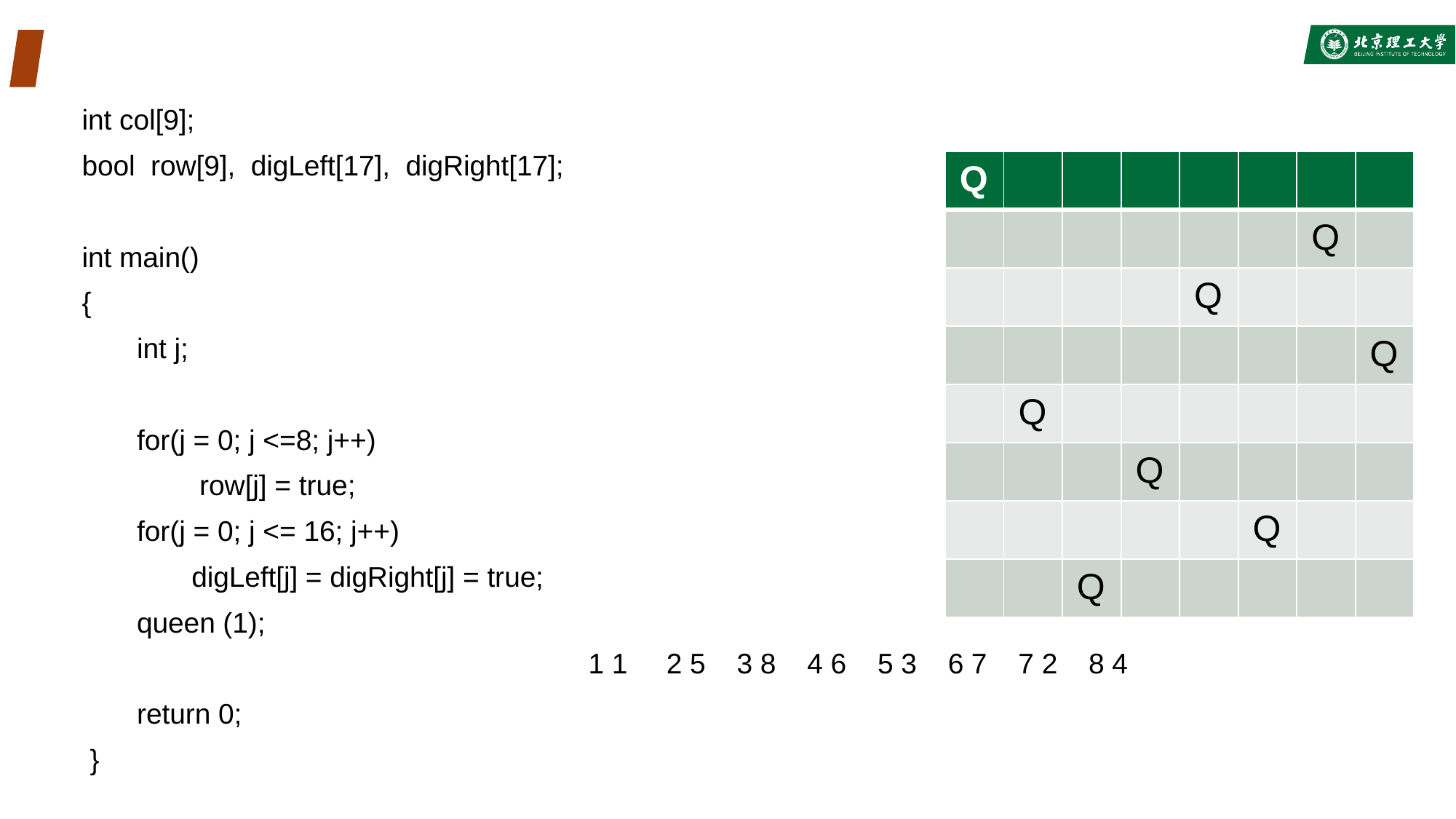

#
int col[9];
bool  row[9],  digLeft[17],  digRight[17];

int main()
{
       int j;

       for(j = 0; j <=8; j++)
               row[j] = true;
       for(j = 0; j <= 16; j++)
              digLeft[j] = digRight[j] = true;
       queen (1);

       return 0;
 }
| Q |  |  |  |  |  |  |  |
| --- | --- | --- | --- | --- | --- | --- | --- |
|  |  |  |  |  |  | Q |  |
|  |  |  |  | Q |  |  |  |
|  |  |  |  |  |  |  | Q |
|  | Q |  |  |  |  |  |  |
|  |  |  | Q |  |  |  |  |
|  |  |  |  |  | Q |  |  |
|  |  | Q |  |  |  |  |  |
1 1     2 5    3 8    4 6    5 3    6 7    7 2    8 4